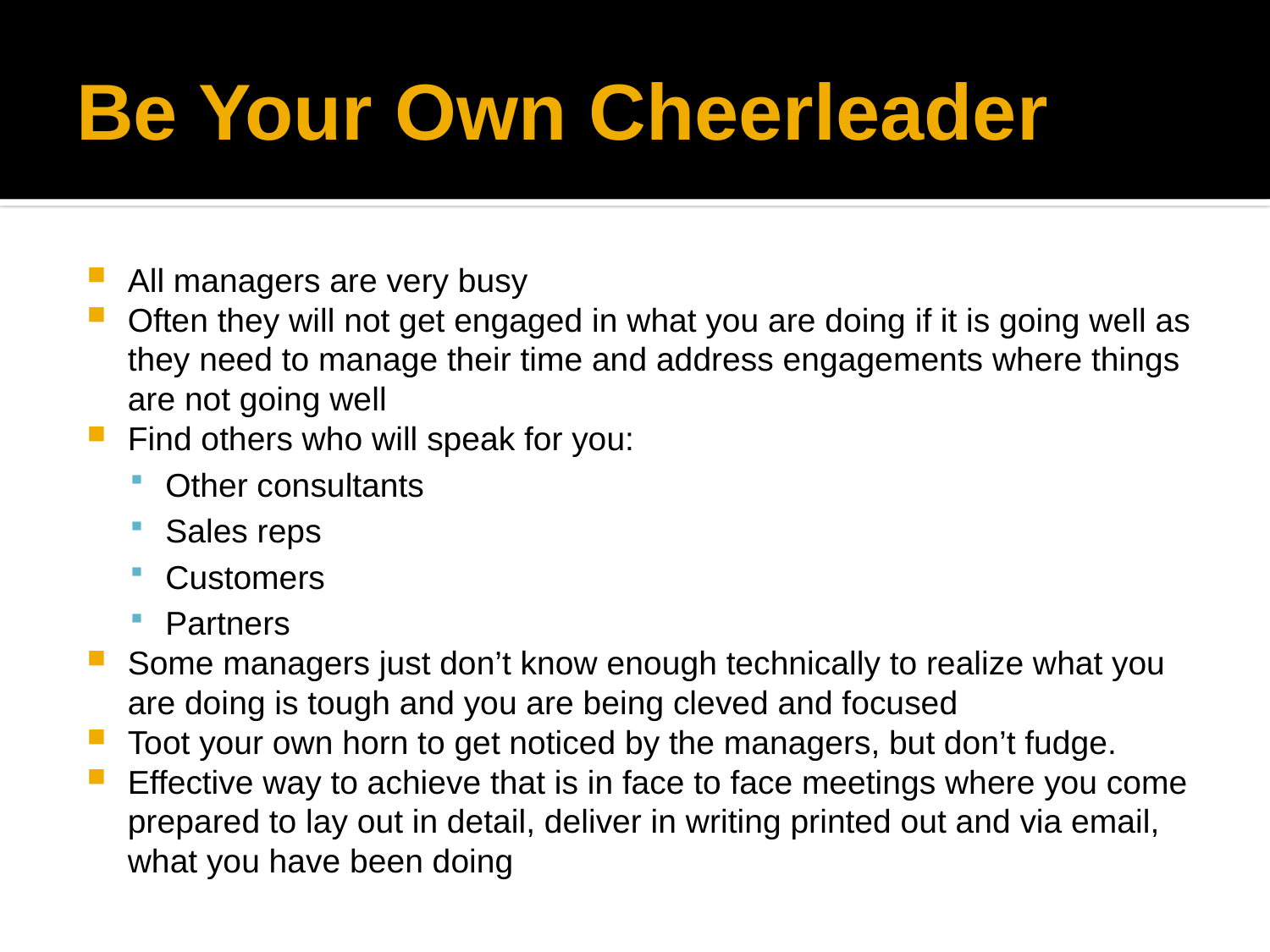

# Be Your Own Cheerleader
All managers are very busy
Often they will not get engaged in what you are doing if it is going well as they need to manage their time and address engagements where things are not going well
Find others who will speak for you:
Other consultants
Sales reps
Customers
Partners
Some managers just don’t know enough technically to realize what you are doing is tough and you are being cleved and focused
Toot your own horn to get noticed by the managers, but don’t fudge.
Effective way to achieve that is in face to face meetings where you come prepared to lay out in detail, deliver in writing printed out and via email, what you have been doing